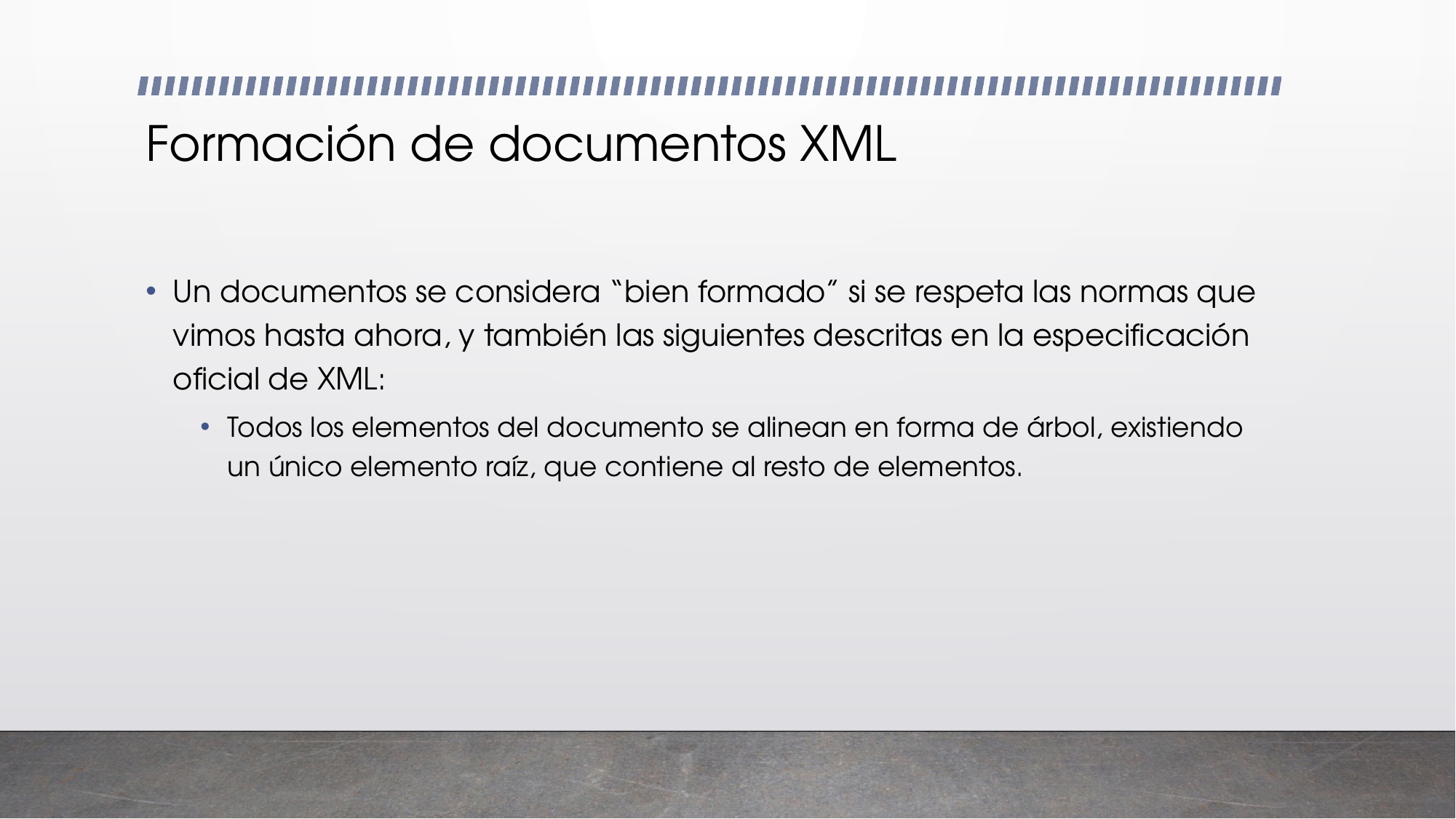

# Formación de documentos XML
Un documentos se considera “bien formado” si se respeta las normas que vimos hasta ahora, y también las siguientes descritas en la especificación oficial de XML:
Todos los elementos del documento se alinean en forma de árbol, existiendo un único elemento raíz, que contiene al resto de elementos.